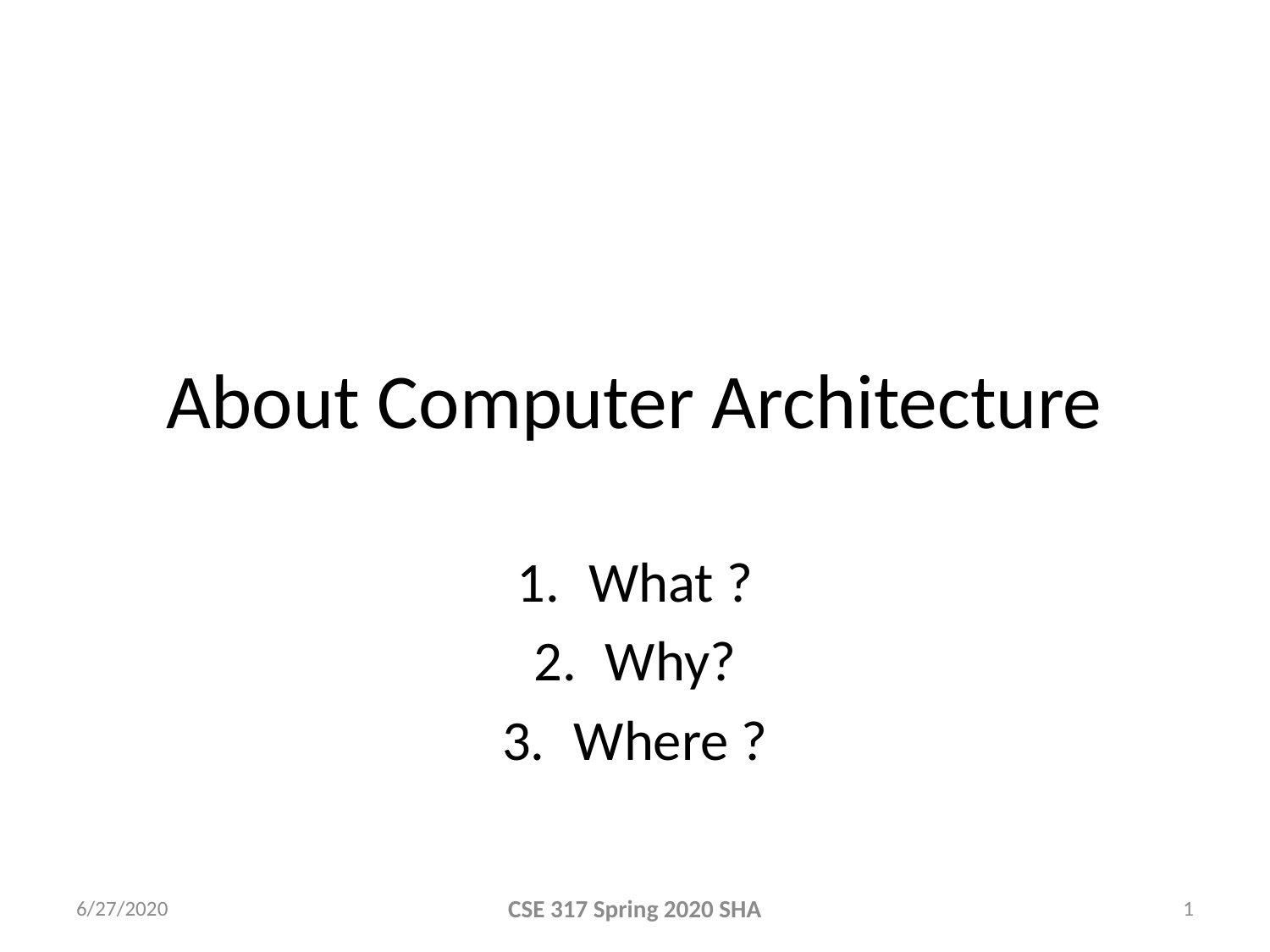

# About Computer Architecture
What ?
Why?
Where ?
6/27/2020
CSE 317 Spring 2020 SHA
1